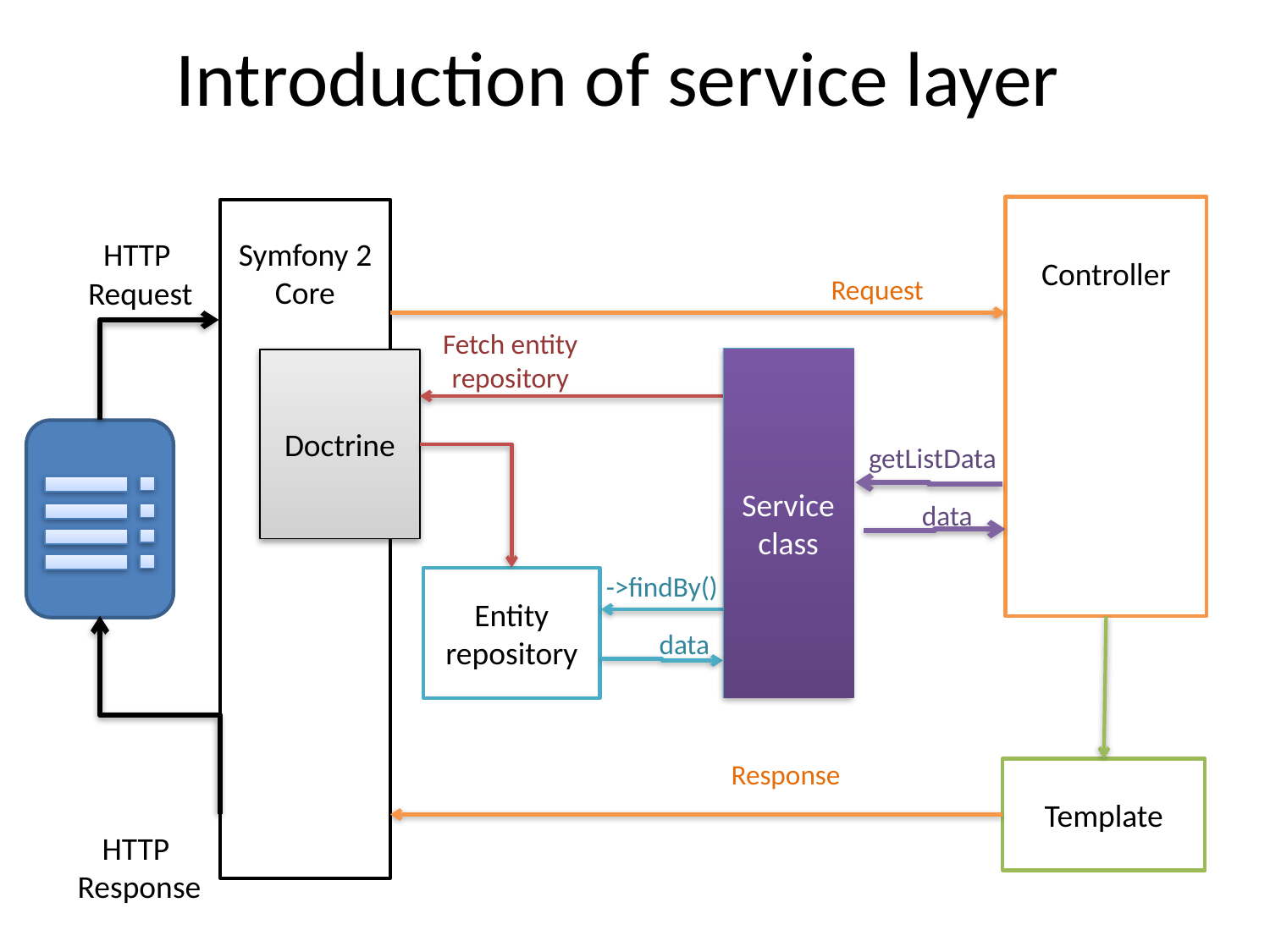

# Introduction of service layer
Controller

Request
Symfony 2 Core

HTTP
Request
Fetch entity repository
Service class
Doctrine

getListData

data
->findBy()
Entity repository
data
Response
Template
HTTP
Response